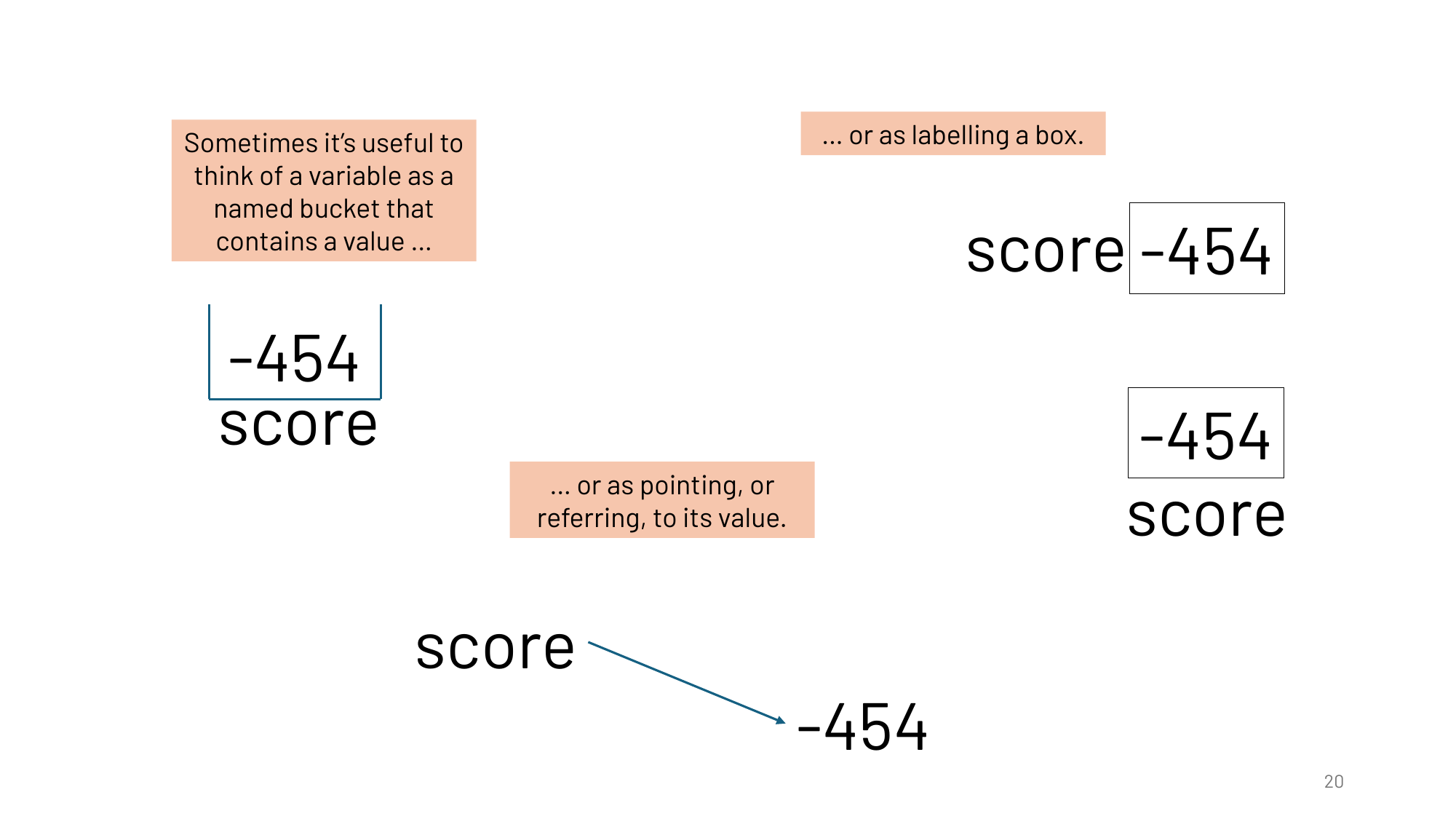

… or as labelling a box.
Sometimes it’s useful to think of a variable as a named bucket that contains a value …
score
-454
-454
score
-454
score
… or as pointing, or referring, to its value.
score
-454
20